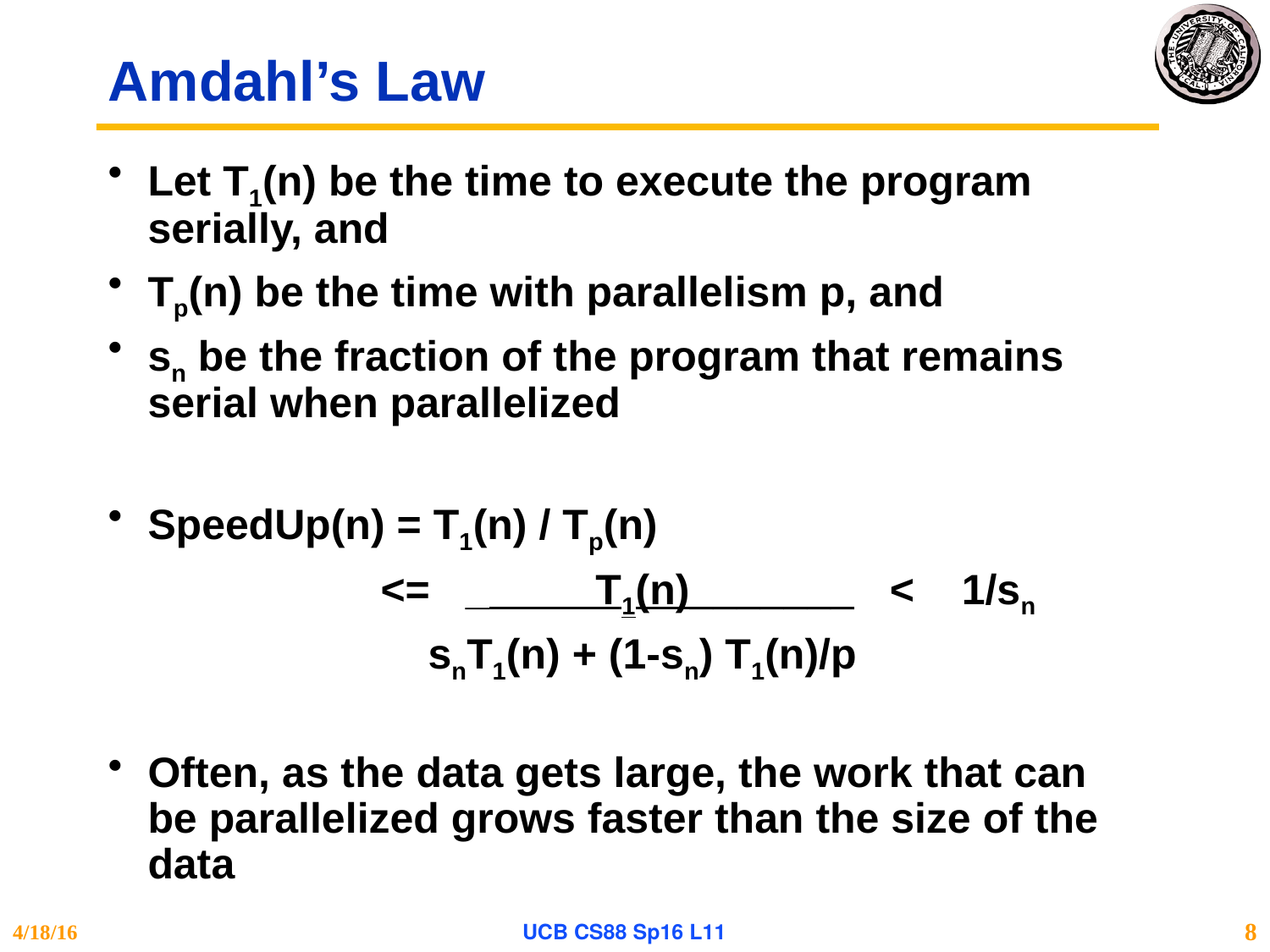

# Amdahl’s Law
Let T1(n) be the time to execute the program serially, and
Tp(n) be the time with parallelism p, and
sn be the fraction of the program that remains serial when parallelized

SpeedUp(n) = T1(n) / Tp(n)
                       <=   _         T1(n)_______   <    1/sn
                           snT1(n) + (1-sn) T1(n)/p

Often, as the data gets large, the work that can be parallelized grows faster than the size of the data
4/18/16
UCB CS88 Sp16 L11
8